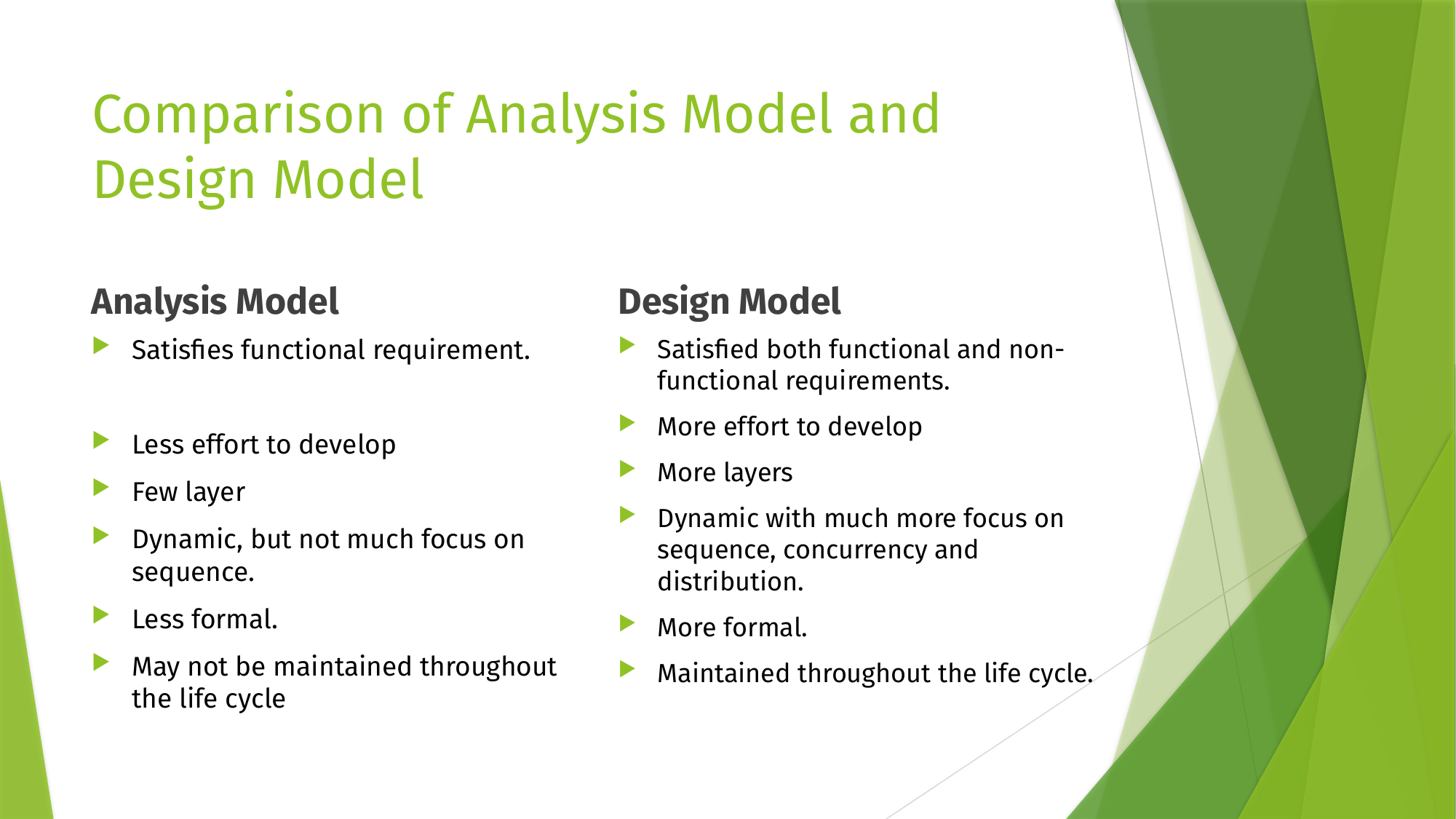

# Comparison of Analysis Model and Design Model
Analysis Model
Design Model
Satisfies functional requirement.

Less effort to develop
Few layer
Dynamic, but not much focus on sequence.
Less formal.
May not be maintained throughout the life cycle
Satisfied both functional and non-functional requirements.
More effort to develop
More layers
Dynamic with much more focus on sequence, concurrency and distribution.
More formal.
Maintained throughout the life cycle.